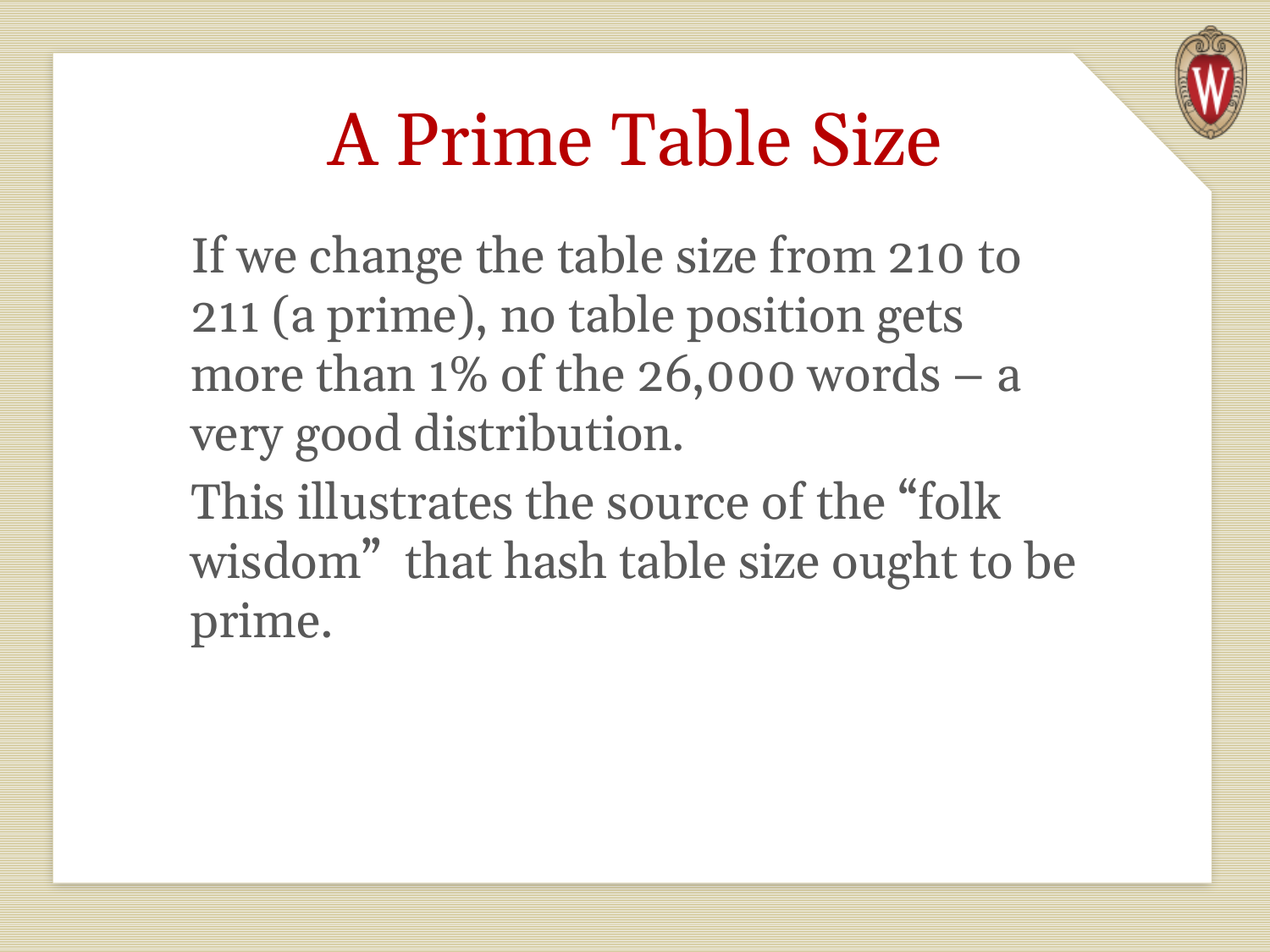

# A Prime Table Size
If we change the table size from 210 to 211 (a prime), no table position gets more than 1% of the 26,000 words – a very good distribution.
This illustrates the source of the “folk wisdom”  that hash table size ought to be prime.